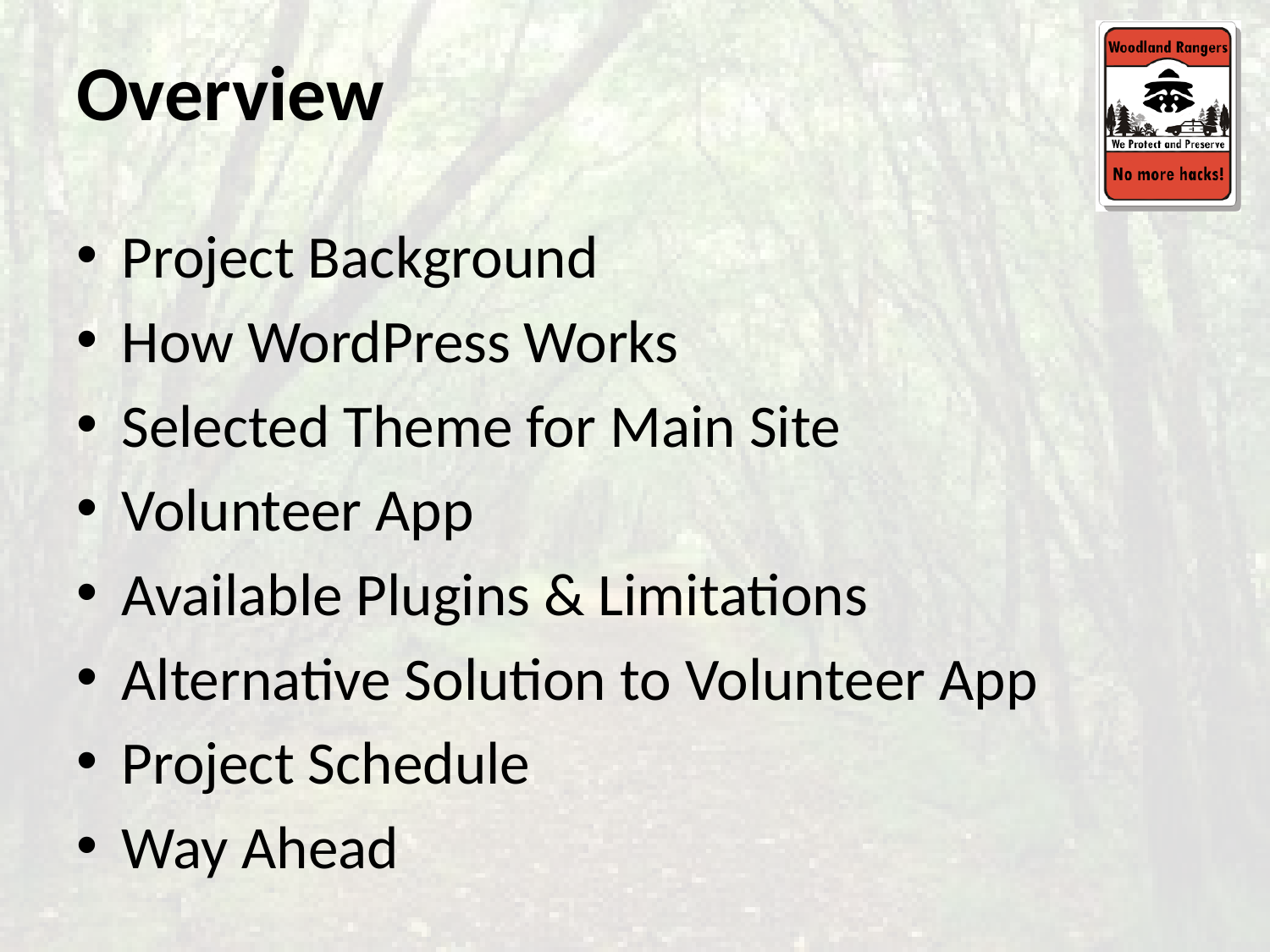

# Overview
Project Background
How WordPress Works
Selected Theme for Main Site
Volunteer App
Available Plugins & Limitations
Alternative Solution to Volunteer App
Project Schedule
Way Ahead